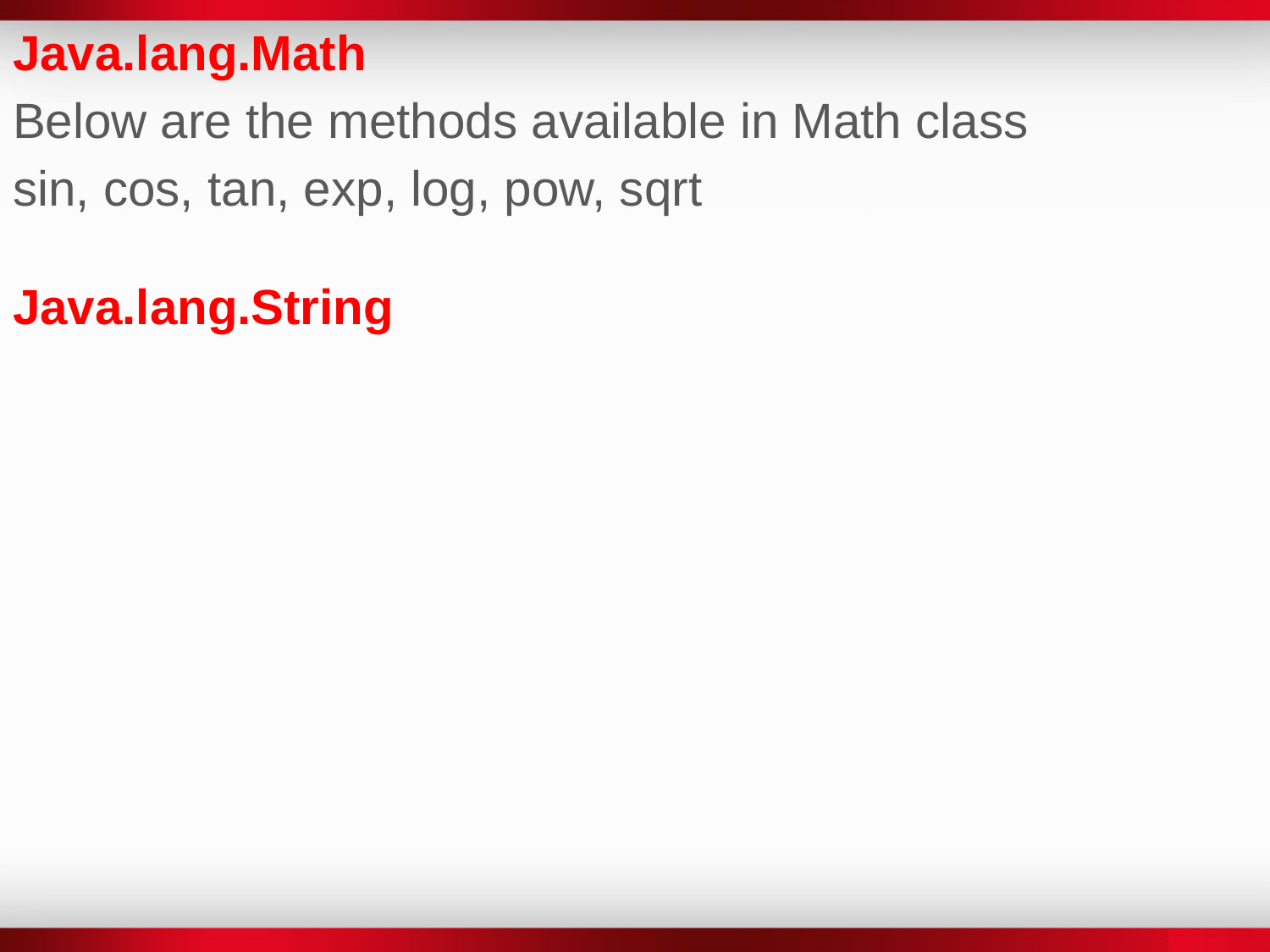

Java.lang.Math
Below are the methods available in Math class
sin, cos, tan, exp, log, pow, sqrt

Java.lang.String